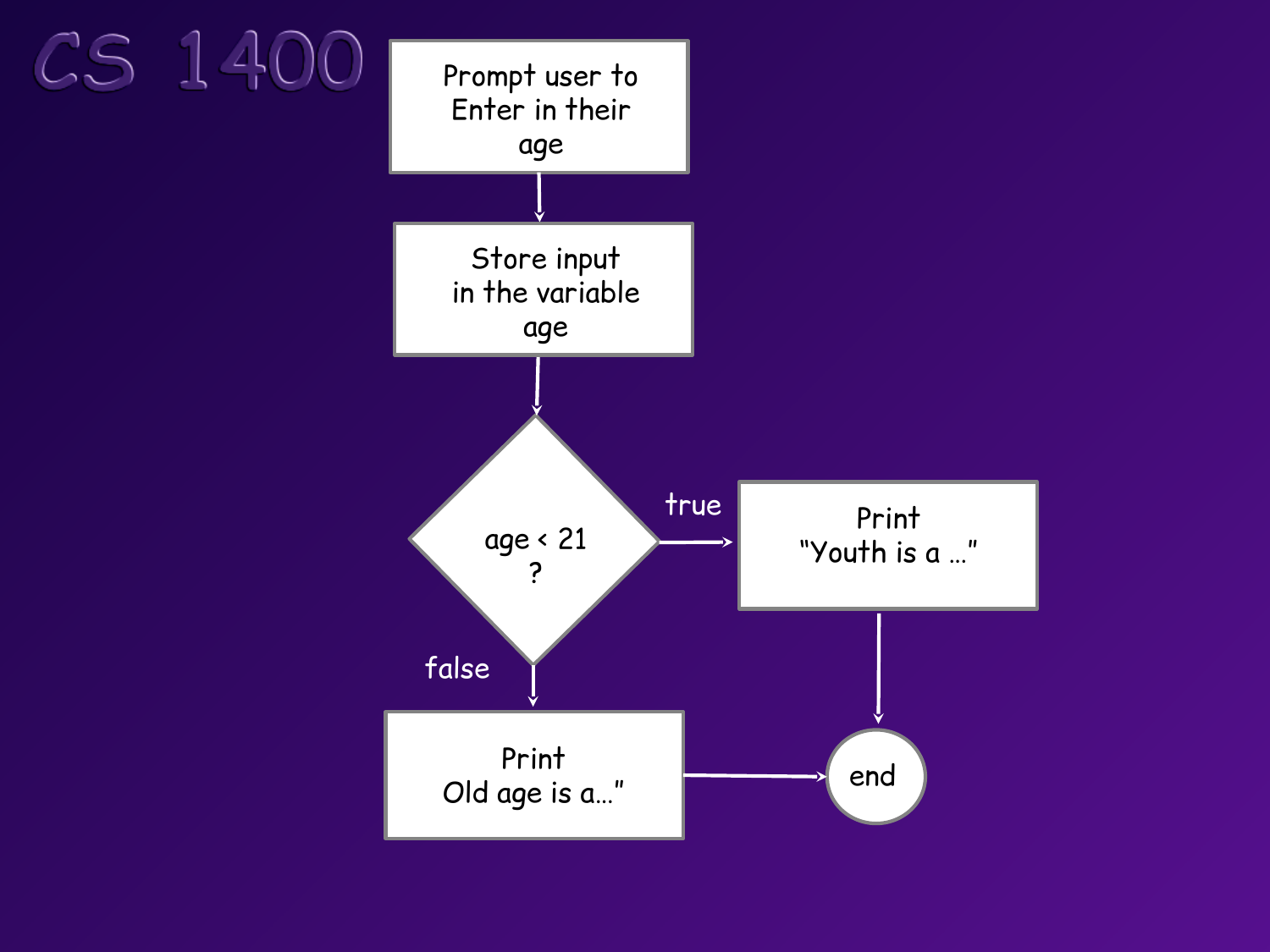

Prompt user to
Enter in their age

Store input
in the variable
age

age < 21
?
true

Print
“Youth is a …”
false

Print
Old age is a…”
end